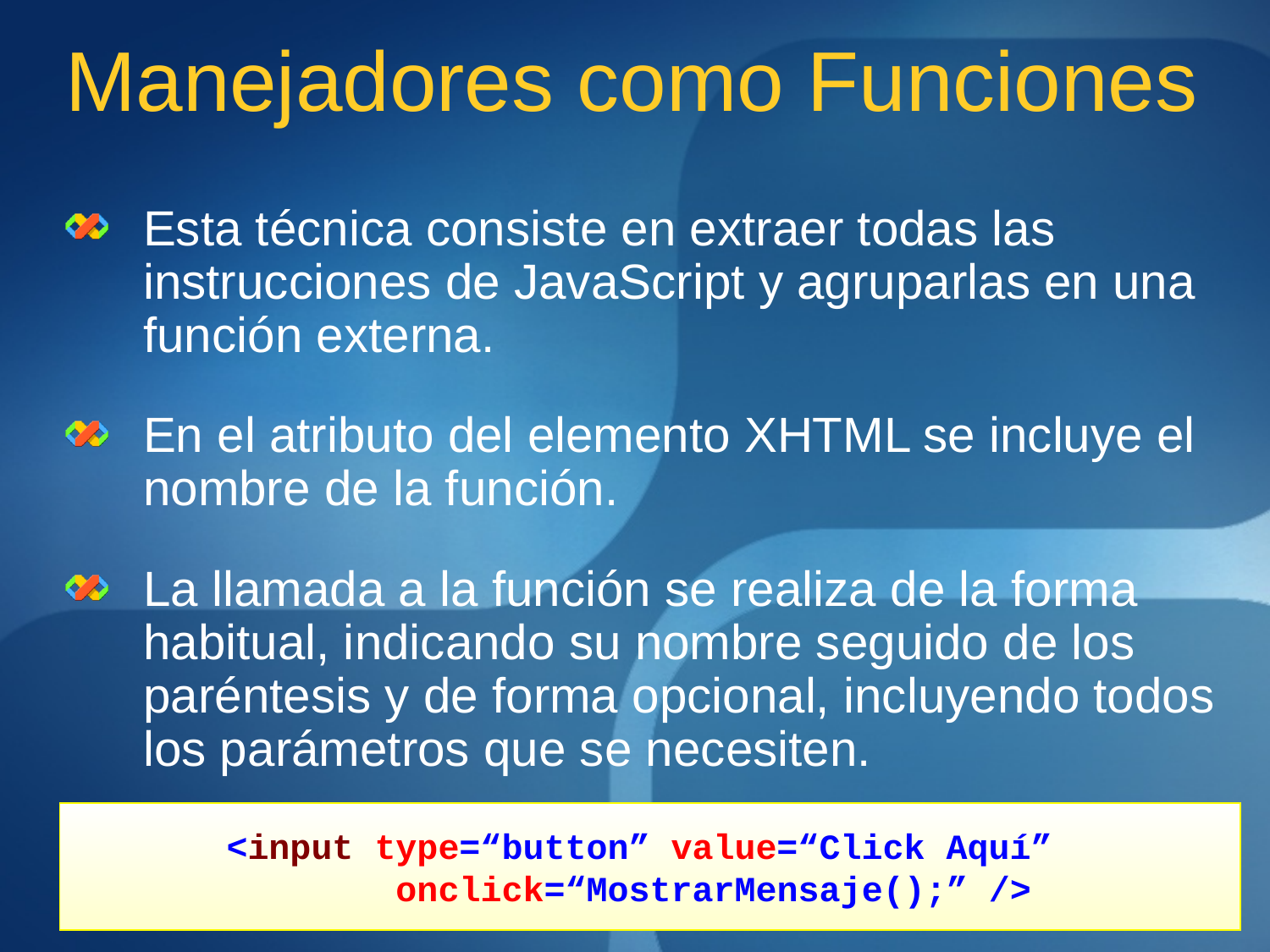

Manejadores como Funciones
Esta técnica consiste en extraer todas las instrucciones de JavaScript y agruparlas en una función externa.

En el atributo del elemento XHTML se incluye el nombre de la función.

La llamada a la función se realiza de la forma habitual, indicando su nombre seguido de los paréntesis y de forma opcional, incluyendo todos los parámetros que se necesiten.
<input type=“button” value=“Click Aquí”
	onclick=“MostrarMensaje();” />